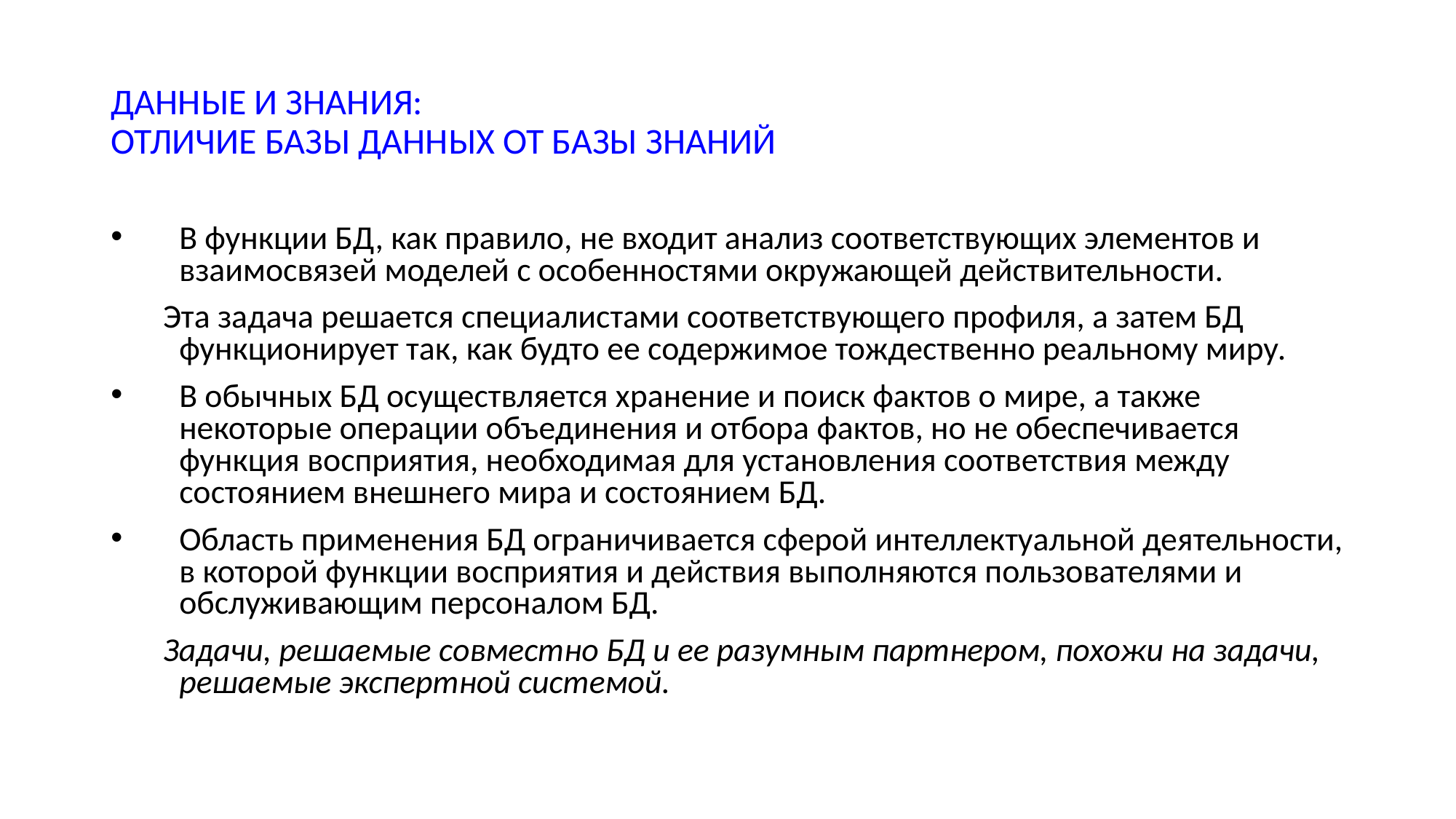

# ДАННЫЕ И ЗНАНИЯ: ОТЛИЧИЕ БАЗЫ ДАННЫХ ОТ БАЗЫ ЗНАНИЙ
В функции БД, как правило, не входит анализ соответствующих элементов и взаимосвязей моделей с особенностями окружающей действительности.
       Эта задача решается специалистами соответствующего профиля, а затем БД функционирует так, как будто ее содержимое тождественно реальному миру.
В обычных БД осуществляется хранение и поиск фактов о мире, а также некоторые операции объединения и отбора фактов, но не обеспечивается функция восприятия, необходимая для установления соответствия между состоянием внешнего мира и состоянием БД.
Область применения БД ограничивается сферой интеллектуальной деятельности, в которой функции восприятия и действия выполняются пользователями и обслуживающим персоналом БД.
       Задачи, решаемые совместно БД и ее разумным партнером, похожи на задачи, решаемые экспертной системой.